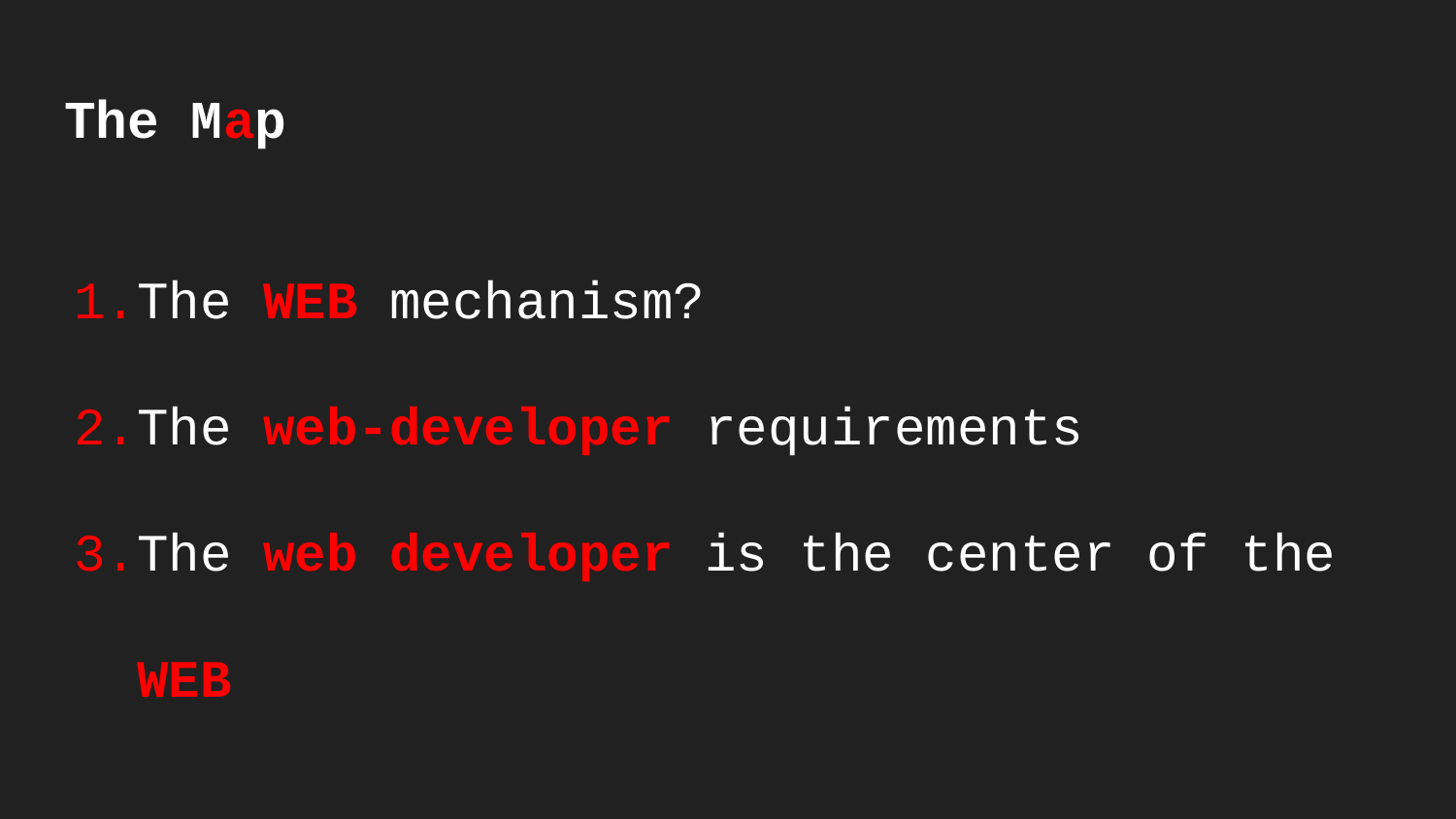

# The Map
The WEB mechanism?
The web-developer requirements
The web developer is the center of the WEB